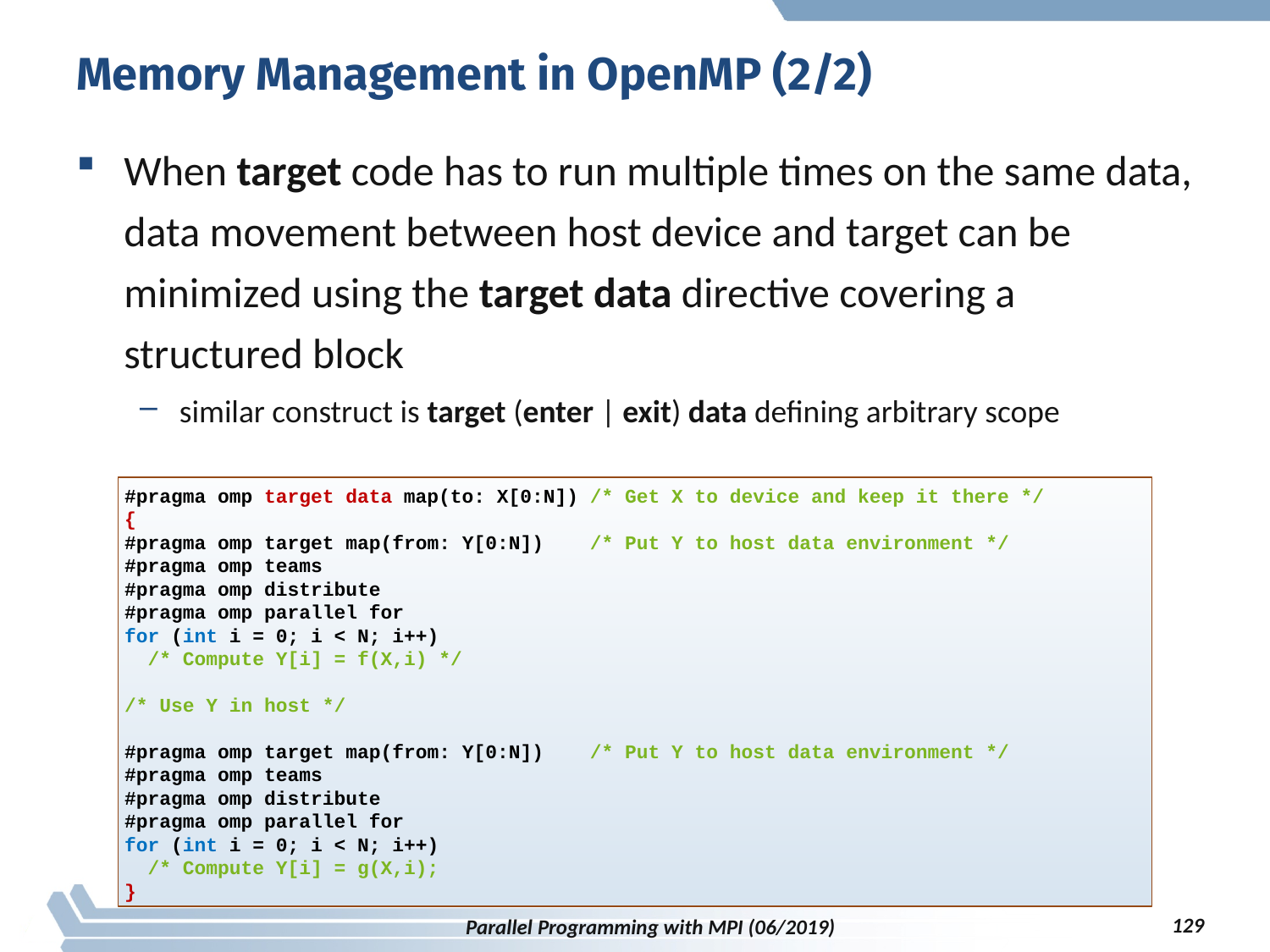

# Memory Management in OpenMP (2/2)
When target code has to run multiple times on the same data, data movement between host device and target can be minimized using the target data directive covering a structured block
similar construct is target (enter | exit) data defining arbitrary scope

#pragma omp target data map(to: X[0:N]) /* Get X to device and keep it there */
{
#pragma omp target map(from: Y[0:N])    /* Put Y to host data environment */
#pragma omp teams
#pragma omp distribute
#pragma omp parallel for
for (int i = 0; i < N; i++)
  /* Compute Y[i] = f(X,i) */

/* Use Y in host */

#pragma omp target map(from: Y[0:N])    /* Put Y to host data environment */
#pragma omp teams
#pragma omp distribute
#pragma omp parallel for
for (int i = 0; i < N; i++)
  /* Compute Y[i] = g(X,i);
}

129
Parallel Programming with MPI (06/2019)